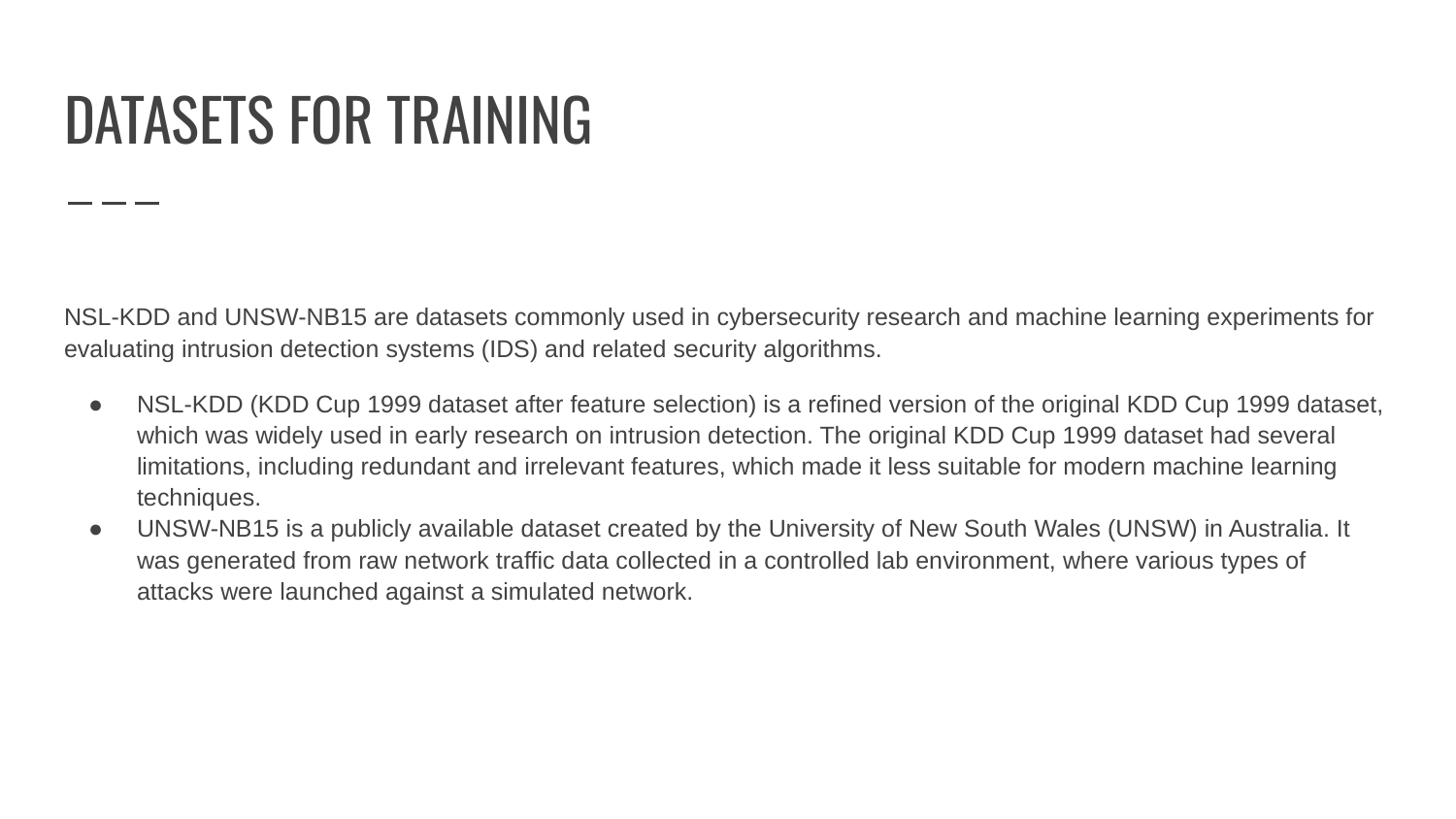

# DATASETS FOR TRAINING

NSL-KDD and UNSW-NB15 are datasets commonly used in cybersecurity research and machine learning experiments for evaluating intrusion detection systems (IDS) and related security algorithms.
NSL-KDD (KDD Cup 1999 dataset after feature selection) is a refined version of the original KDD Cup 1999 dataset, which was widely used in early research on intrusion detection. The original KDD Cup 1999 dataset had several limitations, including redundant and irrelevant features, which made it less suitable for modern machine learning techniques.
UNSW-NB15 is a publicly available dataset created by the University of New South Wales (UNSW) in Australia. It was generated from raw network traffic data collected in a controlled lab environment, where various types of attacks were launched against a simulated network.